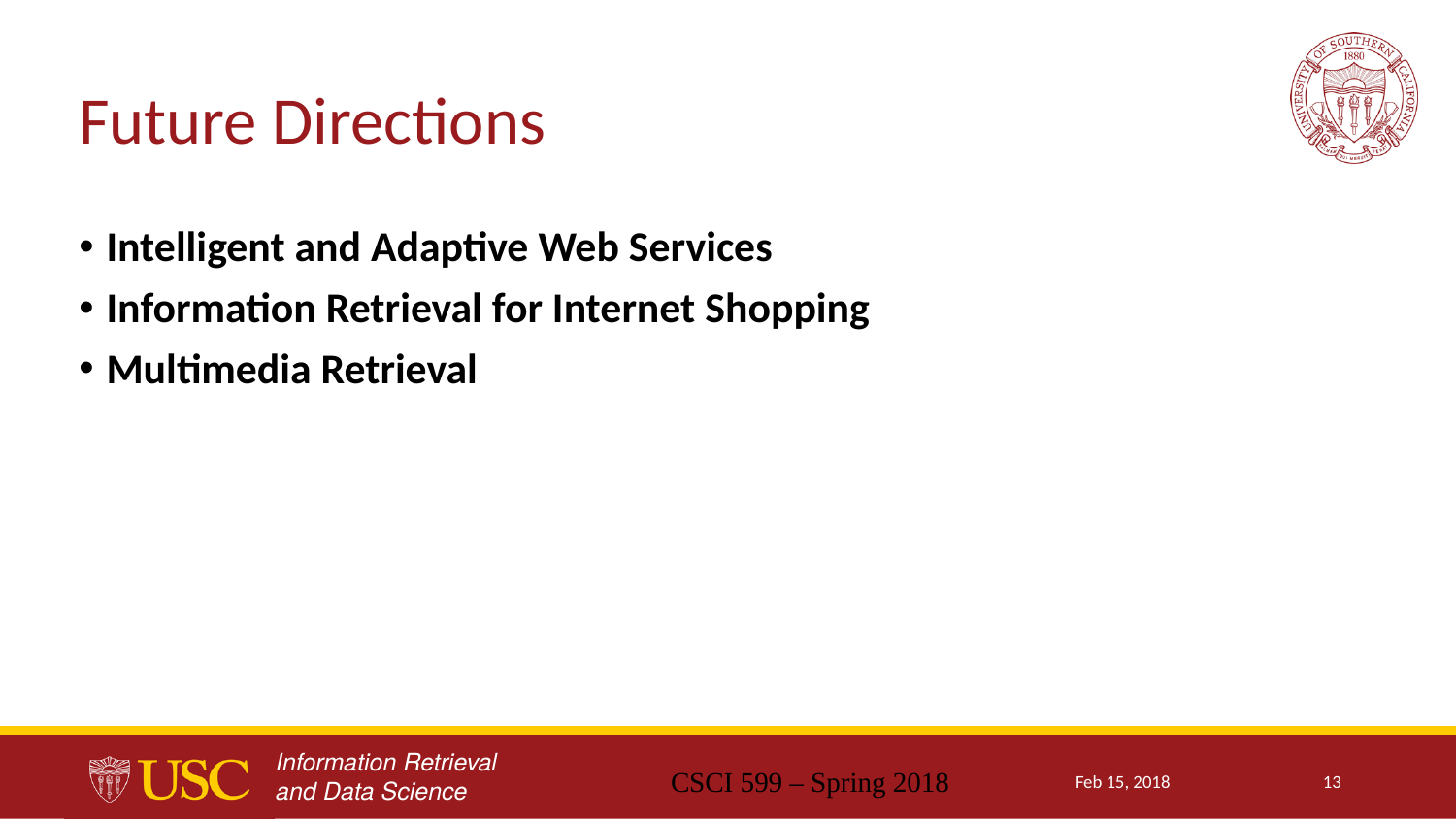

# Future Directions
Intelligent and Adaptive Web Services
Information Retrieval for Internet Shopping
Multimedia Retrieval
CSCI 599 – Spring 2018
Feb 15, 2018
13